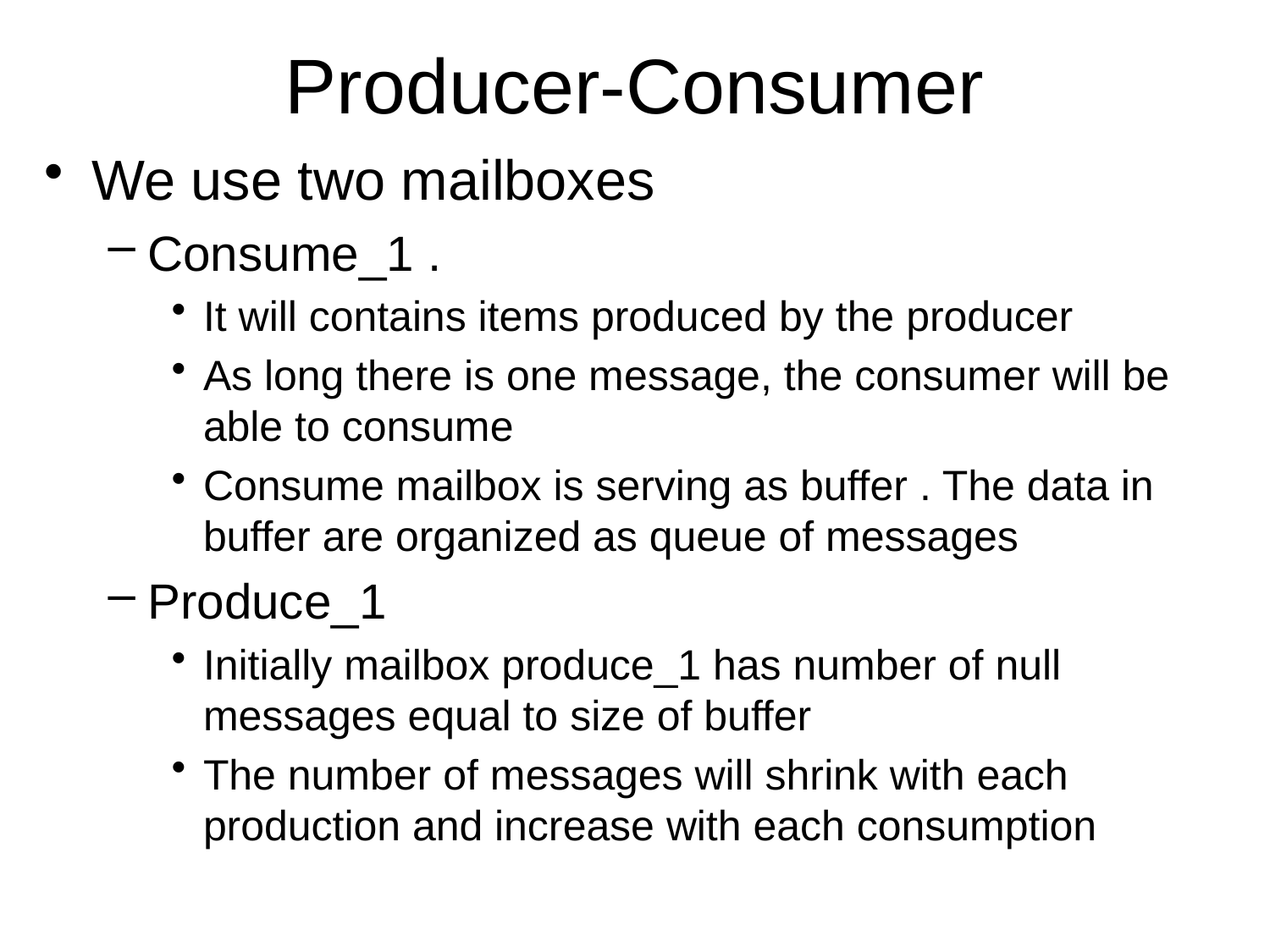

# Producer-Consumer
We use two mailboxes
Consume_1 .
It will contains items produced by the producer
As long there is one message, the consumer will be able to consume
Consume mailbox is serving as buffer . The data in buffer are organized as queue of messages
Produce_1
Initially mailbox produce_1 has number of null messages equal to size of buffer
The number of messages will shrink with each production and increase with each consumption